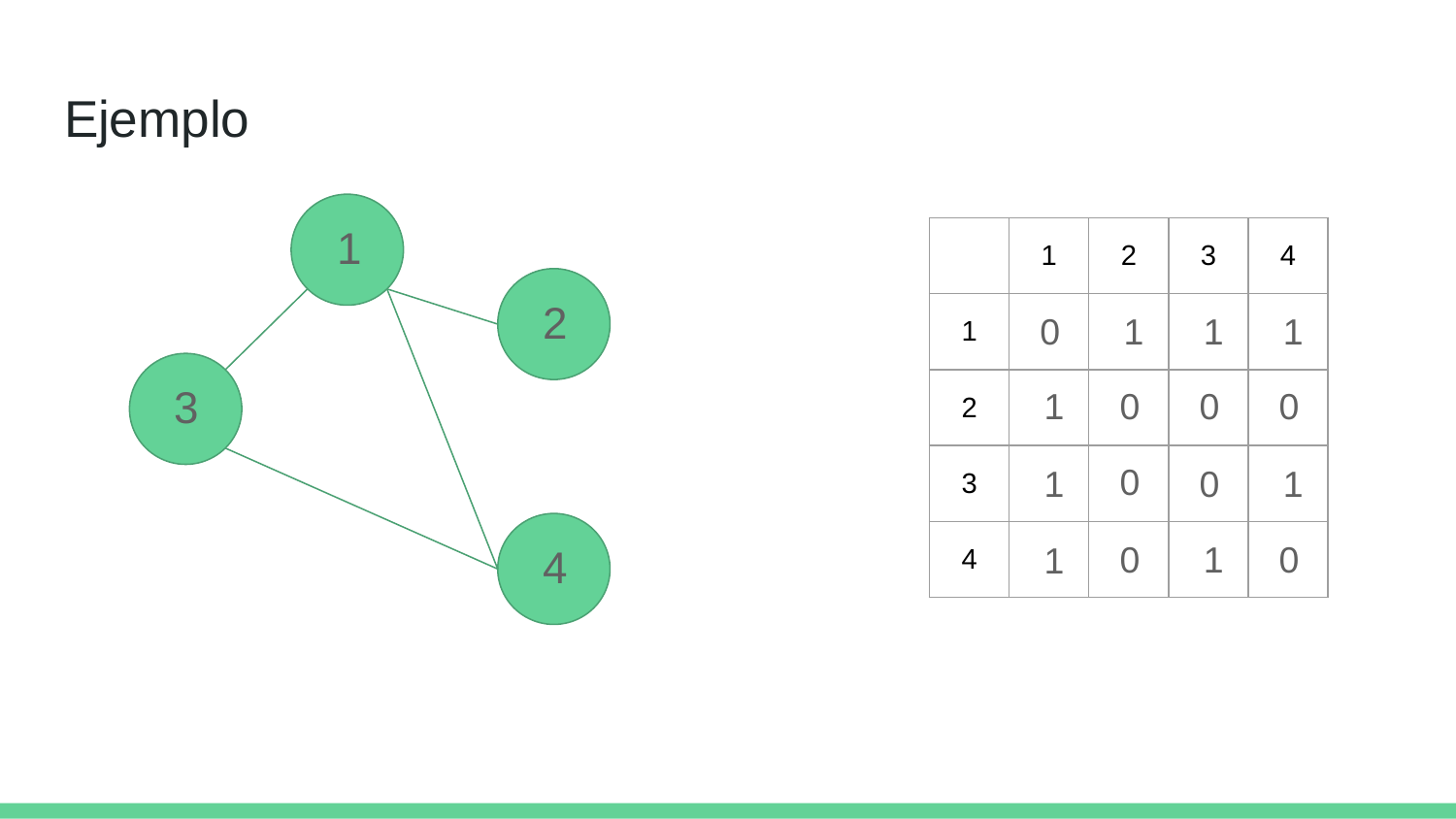

# Ejemplo

1
|  | 1 | 2 | 3 | 4 |
| --- | --- | --- | --- | --- |
| 1 |  |  |  |  |
| 2 |  |  |  |  |
| 3 |  |  |  |  |
| 4 |  |  |  |  |

2
  0
  1
  1
  1

3
  1
  0
  0
  0
  0
  1
  0
  1

  0
  1
  0
  1
4